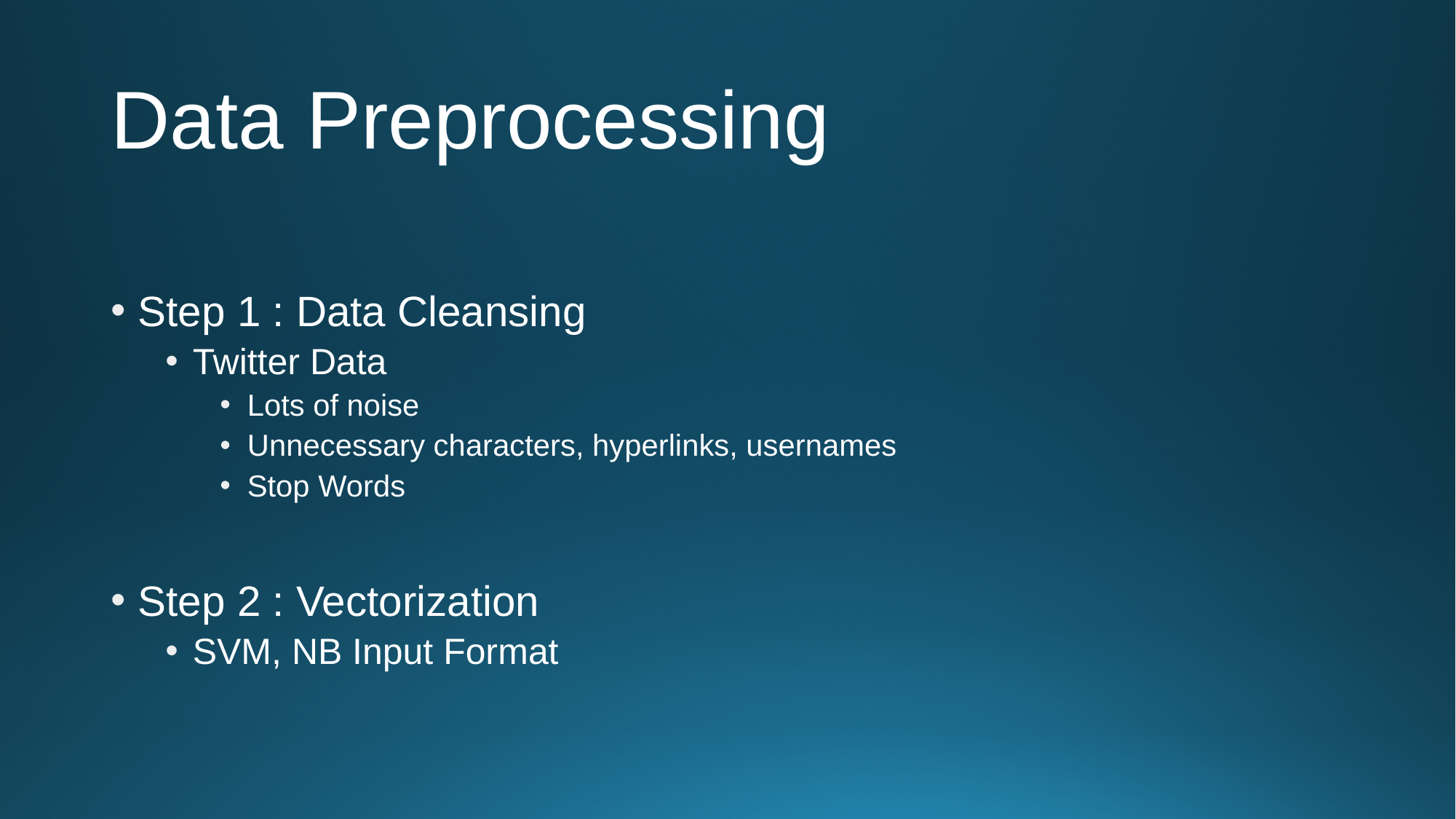

# Data Preprocessing

Step 1 : Data Cleansing
Twitter Data
Lots of noise
Unnecessary characters, hyperlinks, usernames
Stop Words

Step 2 : Vectorization
SVM, NB Input Format